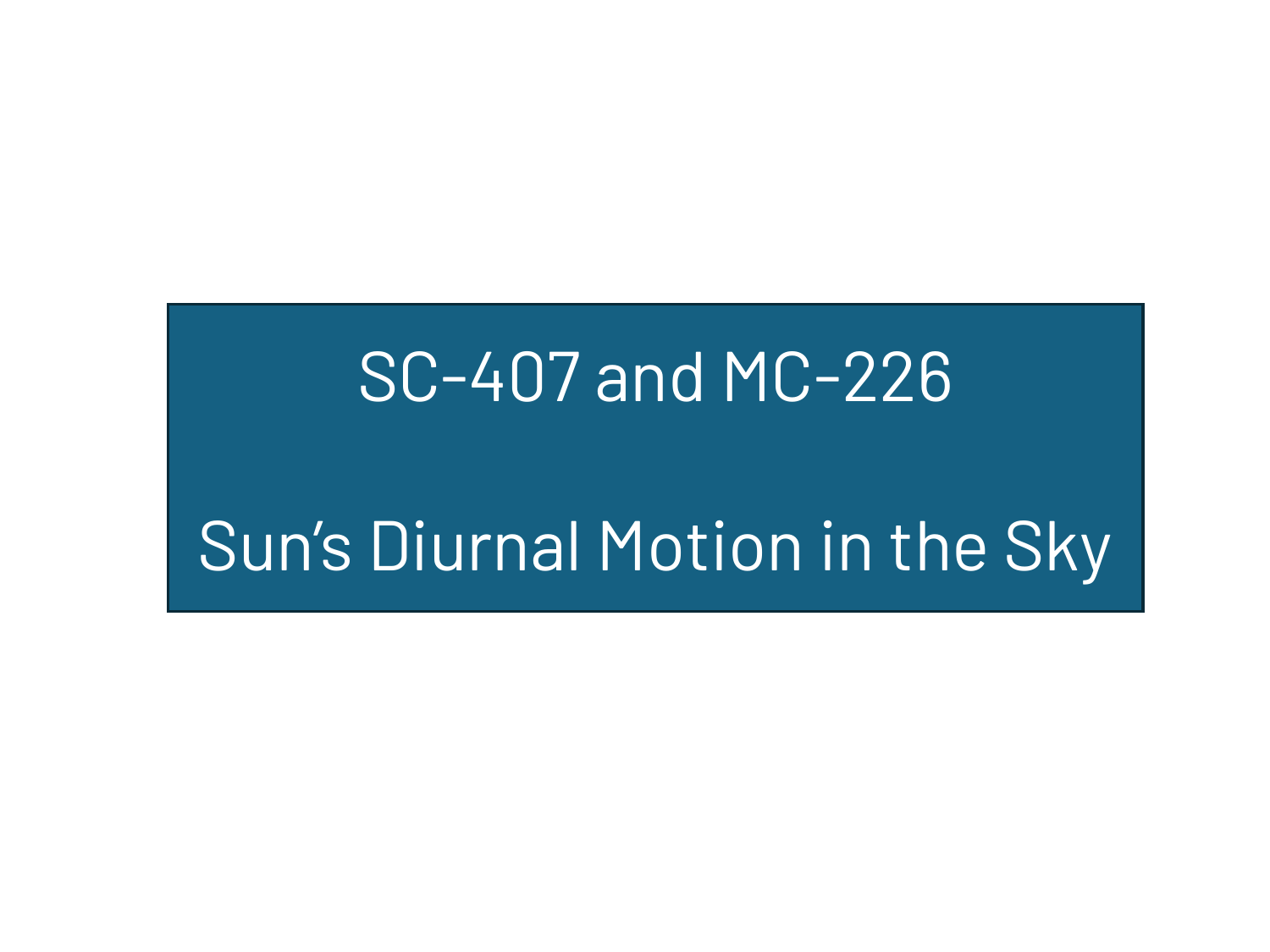

SC-407 and MC-226

Sun’s Diurnal Motion in the Sky